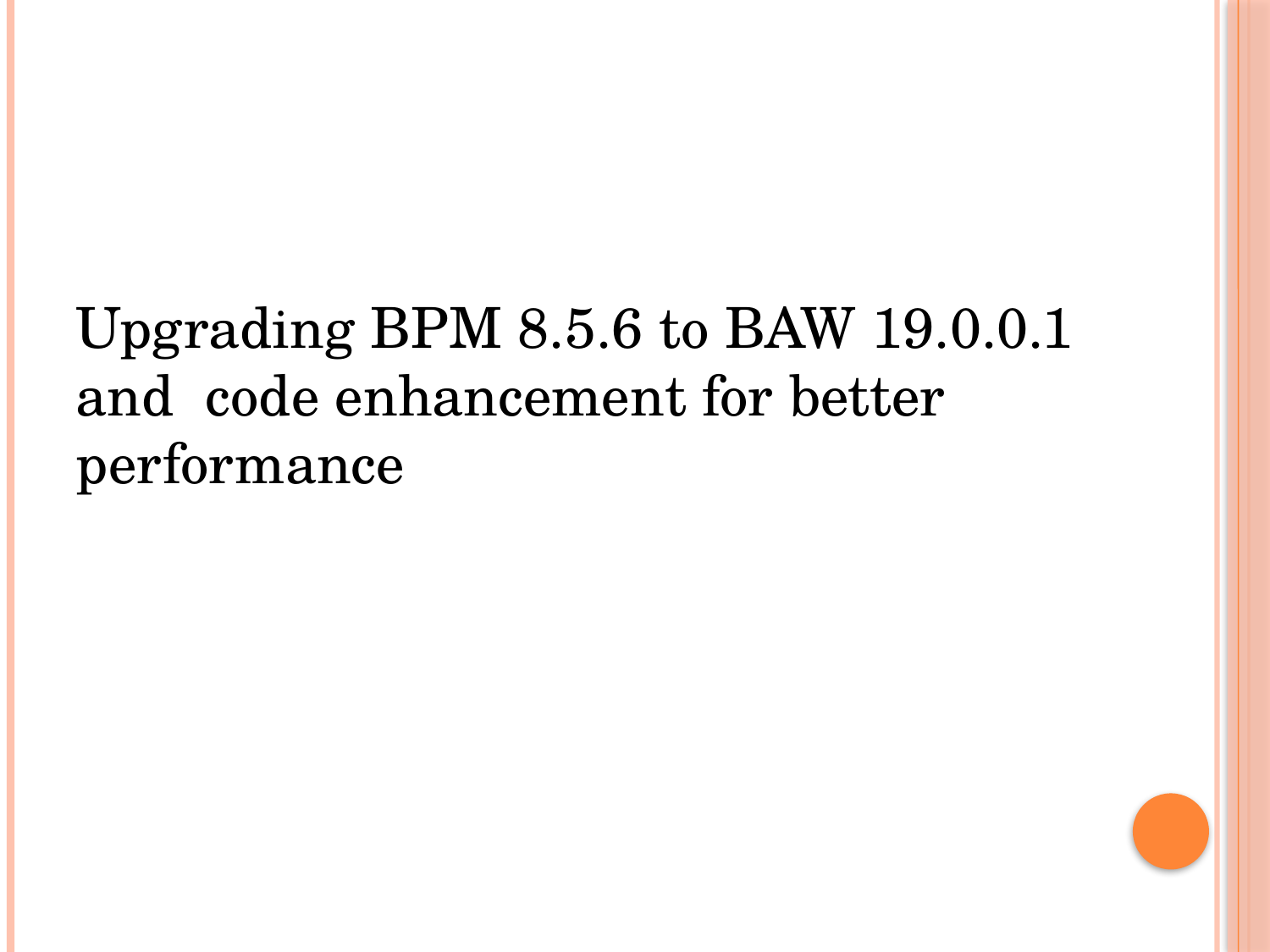

Upgrading BPM 8.5.6 to BAW 19.0.0.1 and  code enhancement for better performance